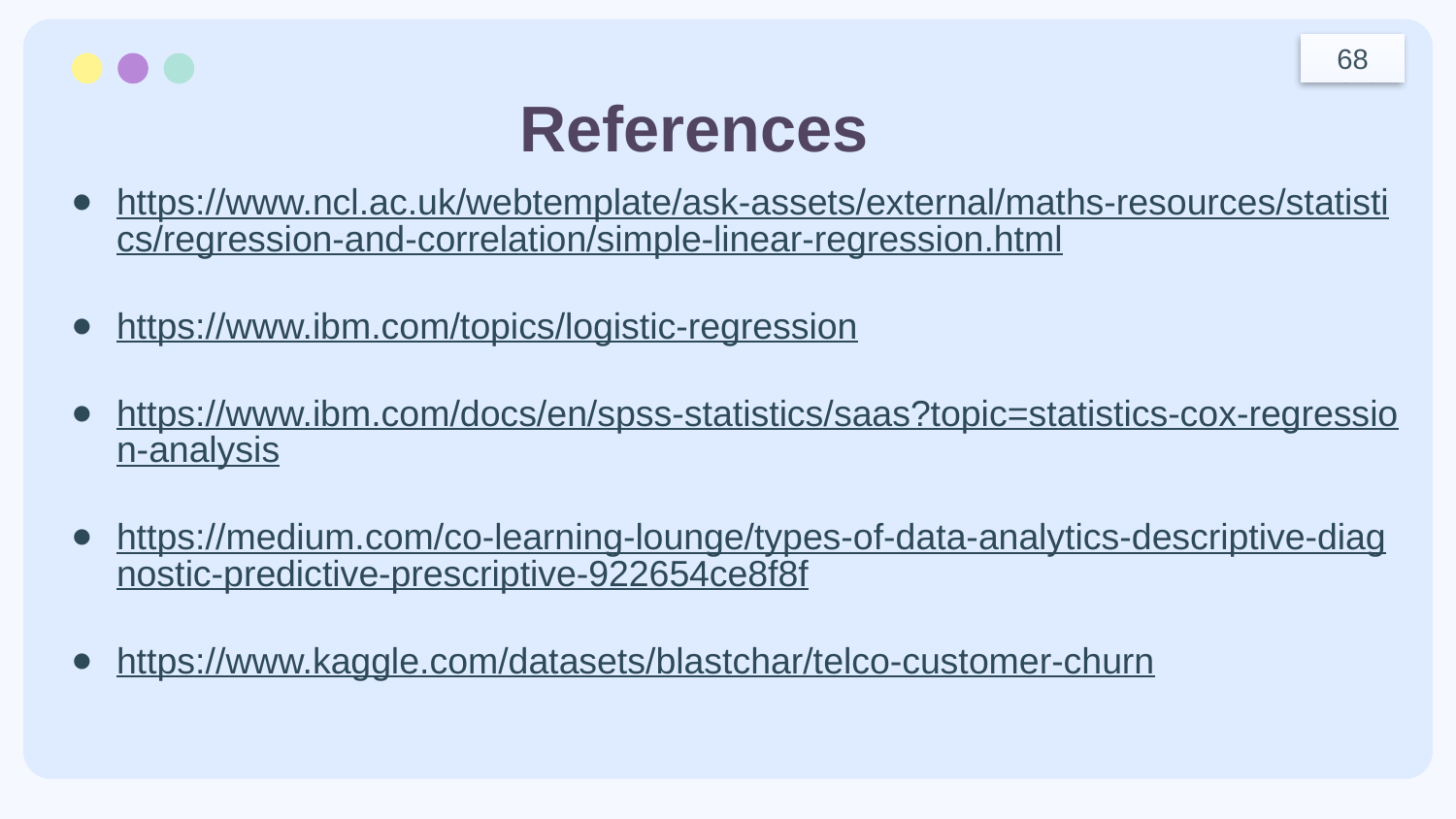

68
# References
https://www.ncl.ac.uk/webtemplate/ask-assets/external/maths-resources/statistics/regression-and-correlation/simple-linear-regression.html

https://www.ibm.com/topics/logistic-regression

https://www.ibm.com/docs/en/spss-statistics/saas?topic=statistics-cox-regression-analysis

https://medium.com/co-learning-lounge/types-of-data-analytics-descriptive-diagnostic-predictive-prescriptive-922654ce8f8f

https://www.kaggle.com/datasets/blastchar/telco-customer-churn